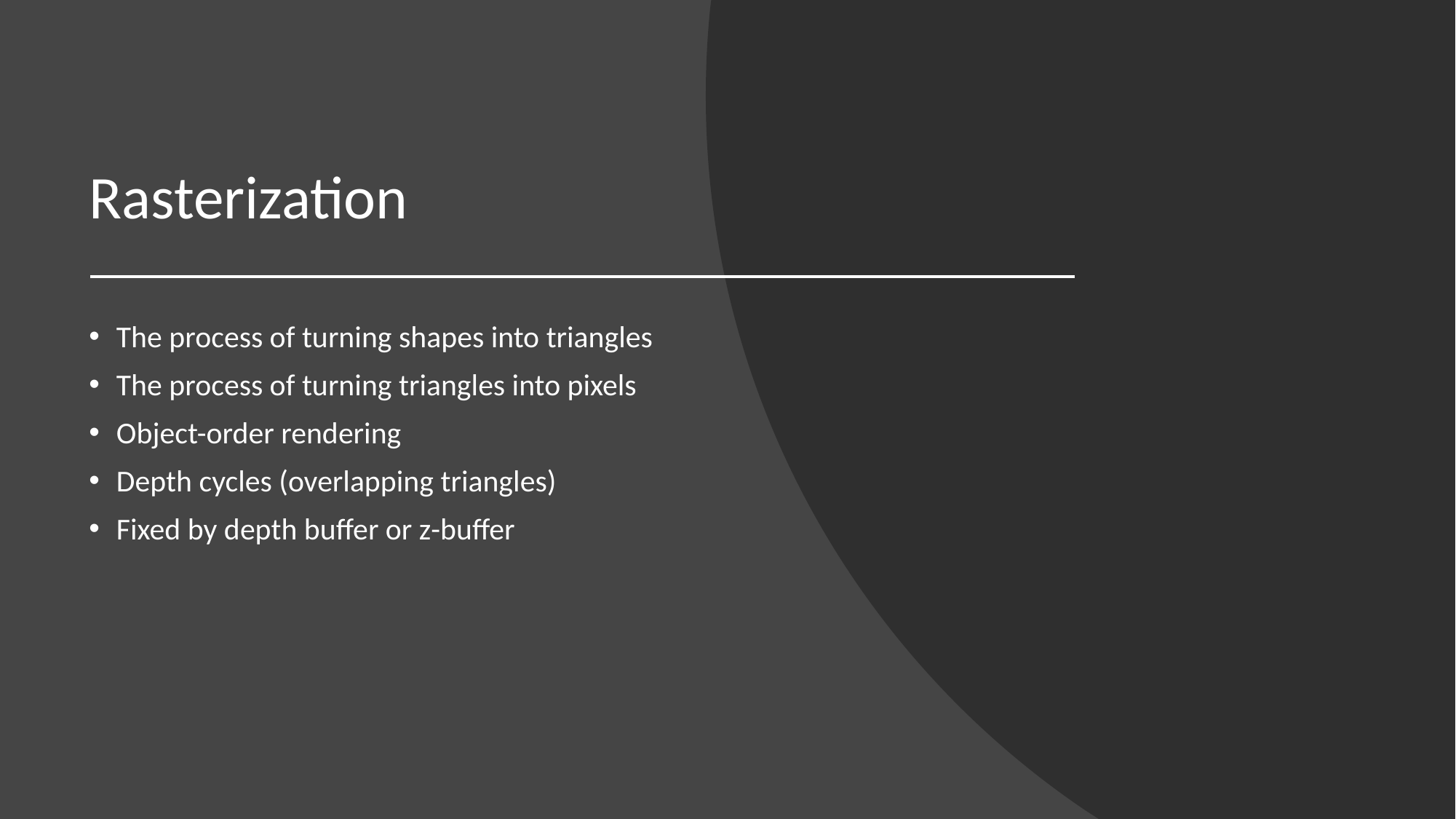

# Rasterization
The process of turning shapes into triangles
The process of turning triangles into pixels
Object-order rendering
Depth cycles (overlapping triangles)
Fixed by depth buffer or z-buffer